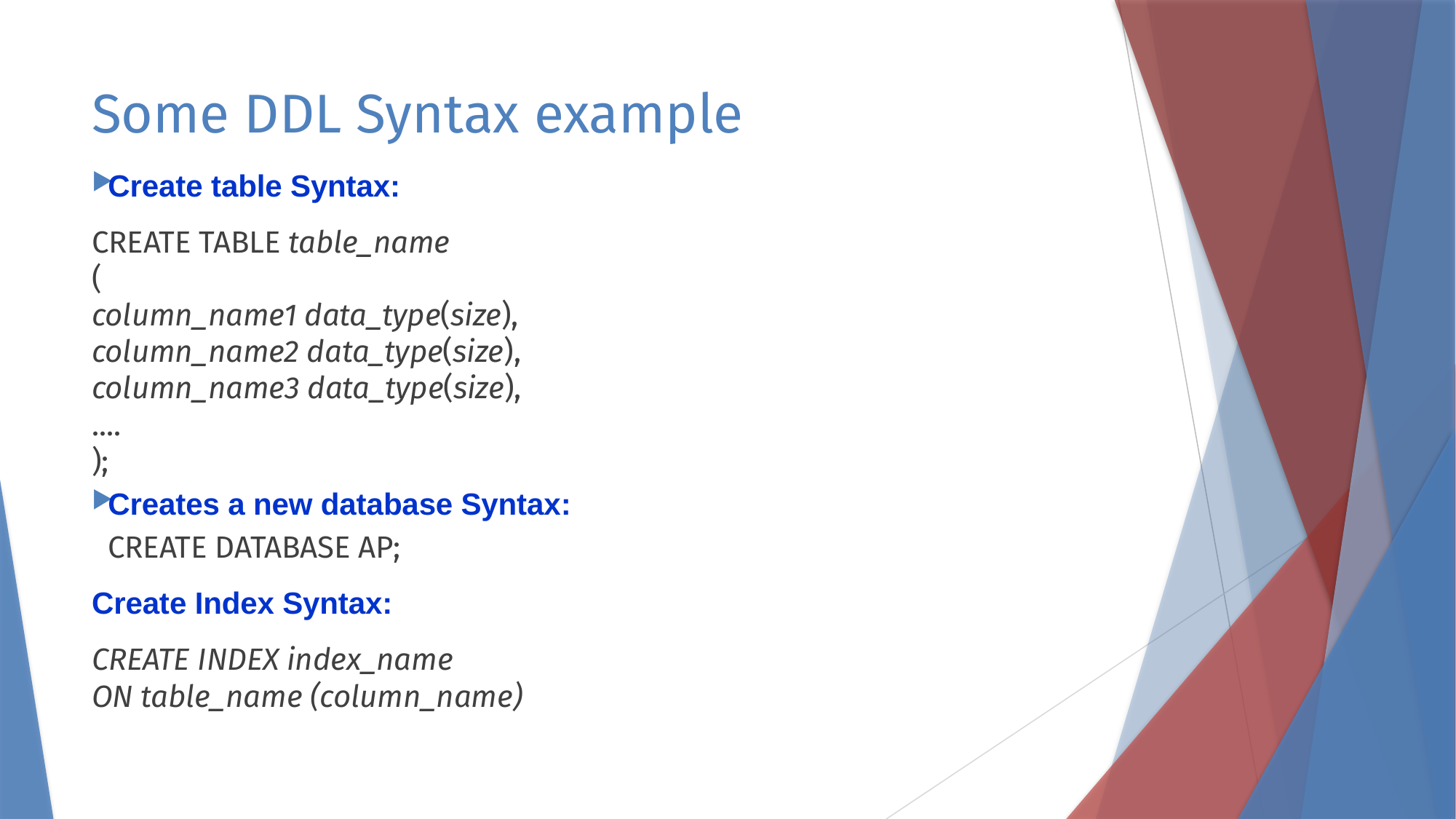

# Some DDL Syntax example
Create table Syntax:
CREATE TABLE table_name
(
column_name1 data_type(size),
column_name2 data_type(size),
column_name3 data_type(size),
....
);
Creates a new database Syntax:
 CREATE DATABASE AP;
Create Index Syntax:
CREATE INDEX index_name
ON table_name (column_name)